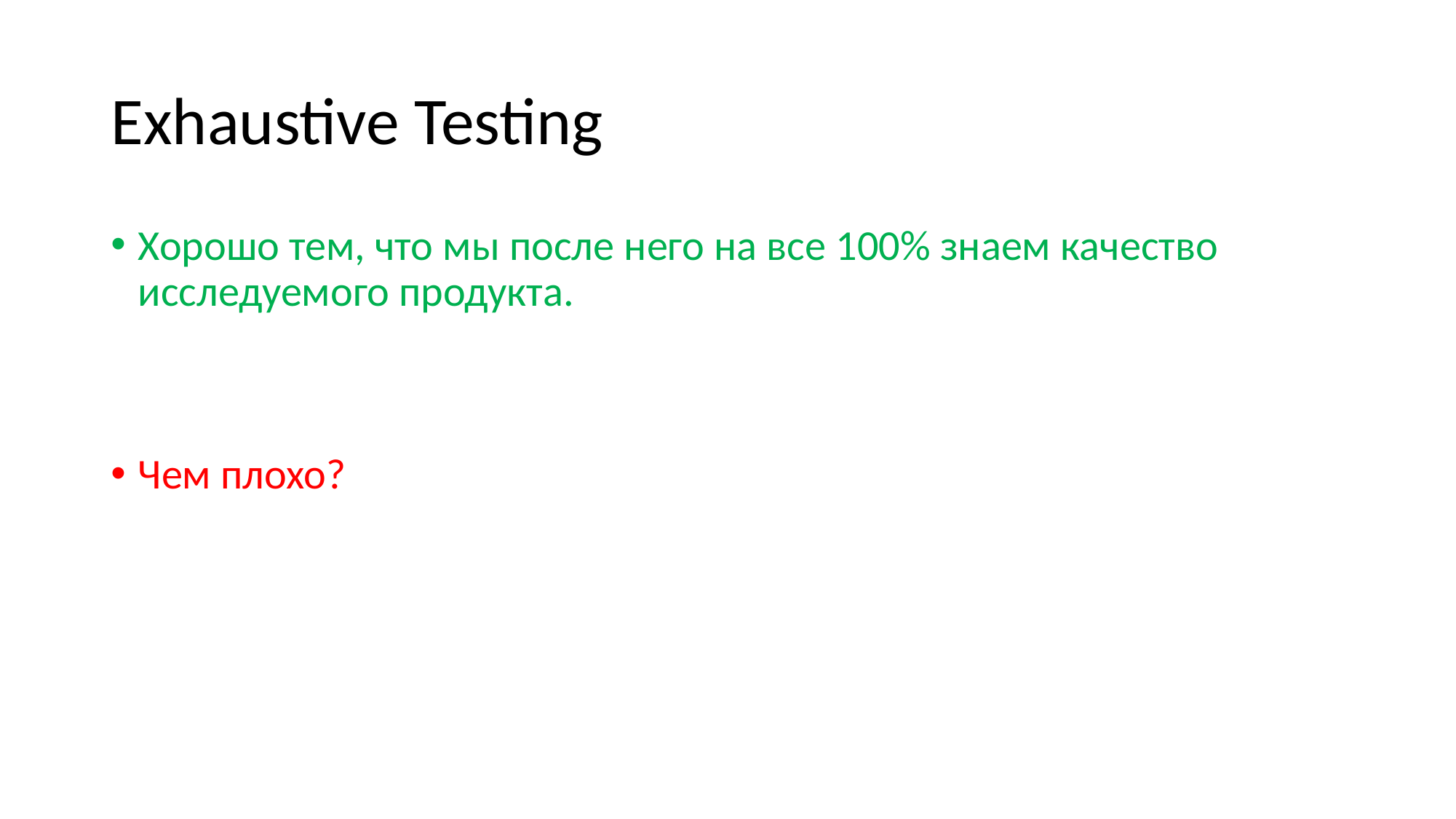

# Exhaustive Testing
Хорошо тем, что мы после него на все 100% знаем качество исследуемого продукта.

Чем плохо?